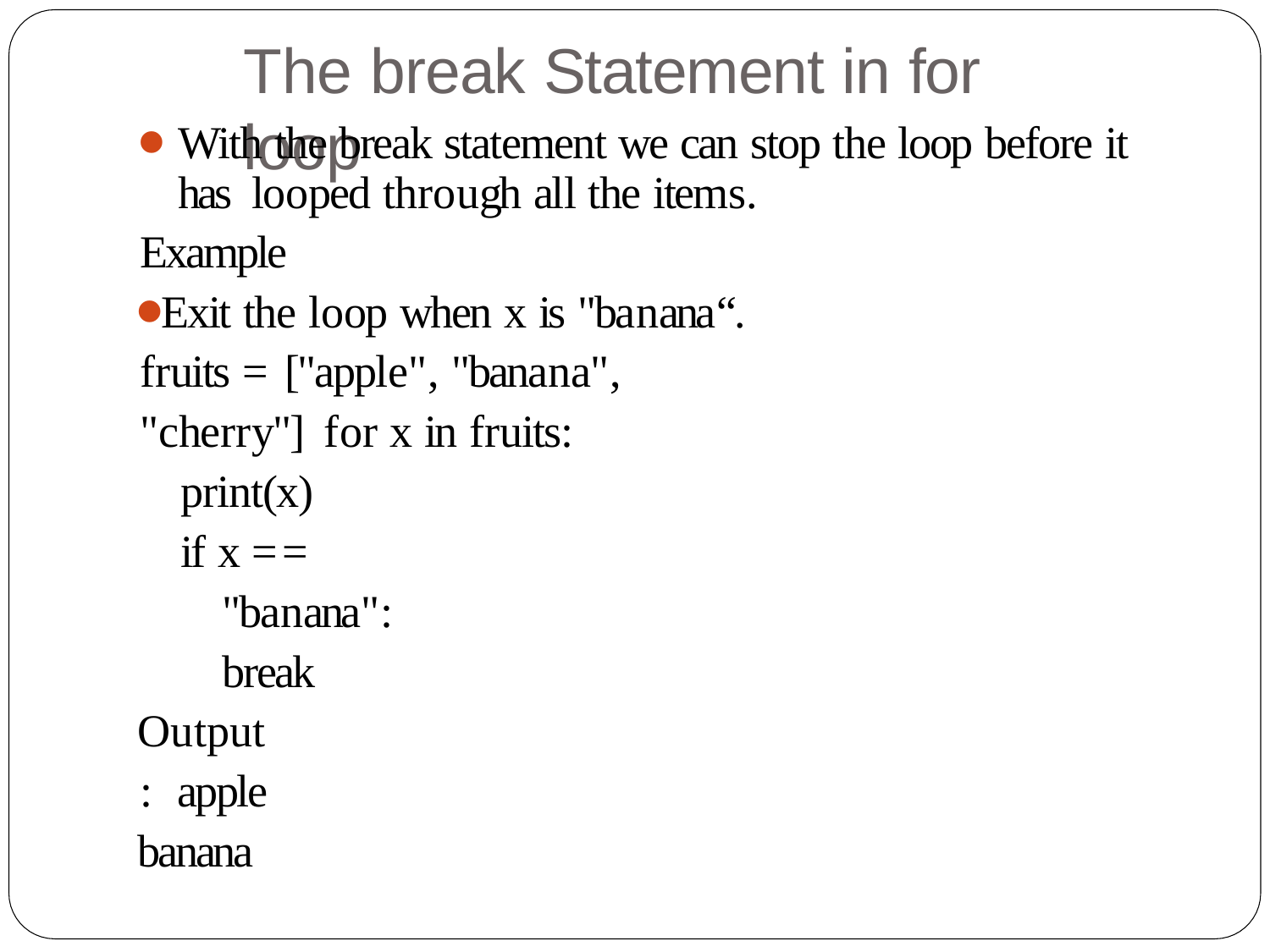

# The break Statement in for loop
With the break statement we can stop the loop before it has  looped through all the items.
Example
Exit the loop when x is "banana“.  fruits = ["apple", "banana", "cherry"]  for x in fruits:
print(x)
if x == "banana":  break
Output:  apple
banana